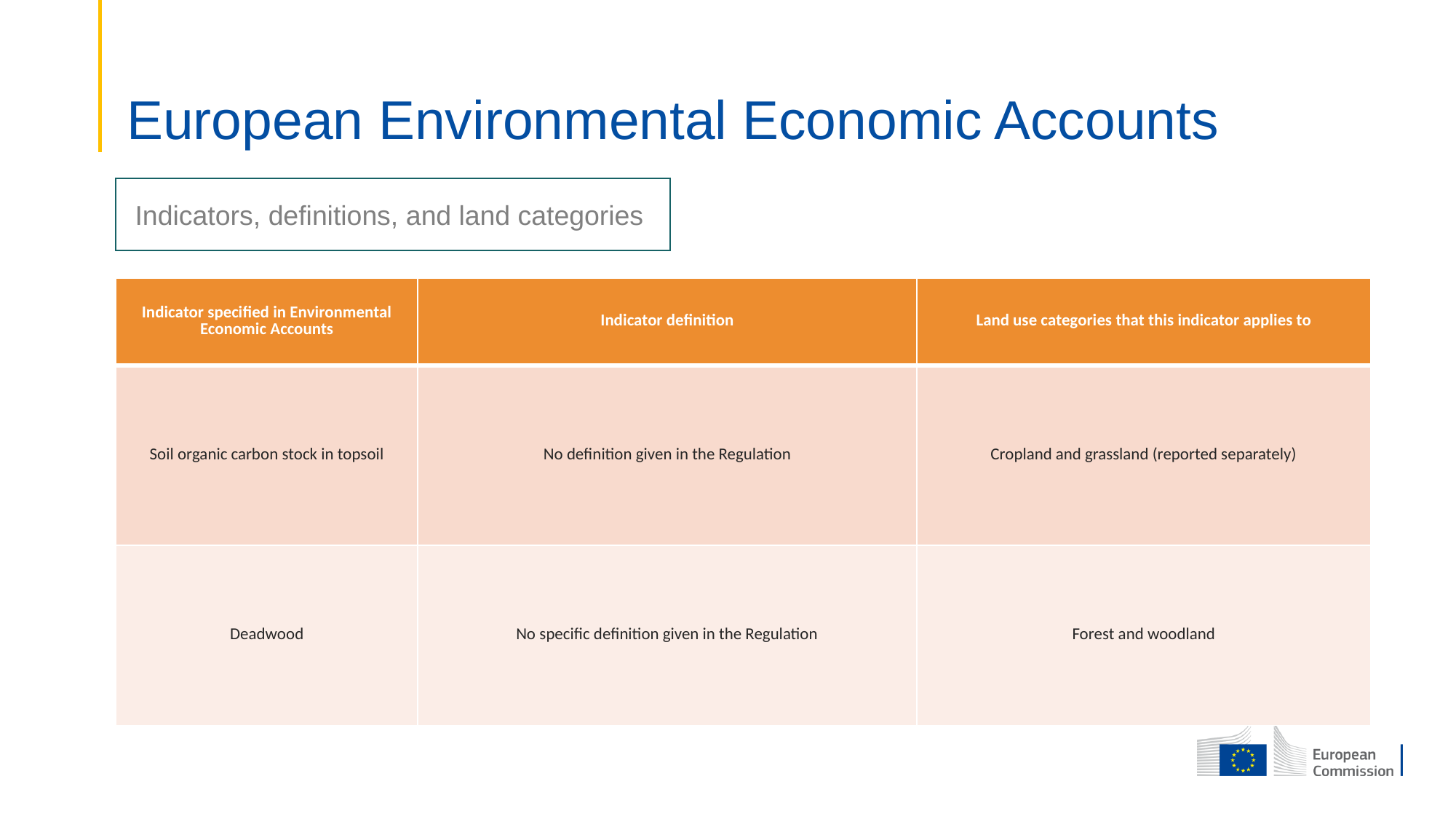

# European Environmental Economic Accounts
Indicators, definitions, and land categories
| Indicator specified in Environmental Economic Accounts | Indicator definition | Land use categories that this indicator applies to |
| --- | --- | --- |
| Soil organic carbon stock in topsoil | No definition given in the Regulation | Cropland and grassland (reported separately) |
| Deadwood | No specific definition given in the Regulation | Forest and woodland |